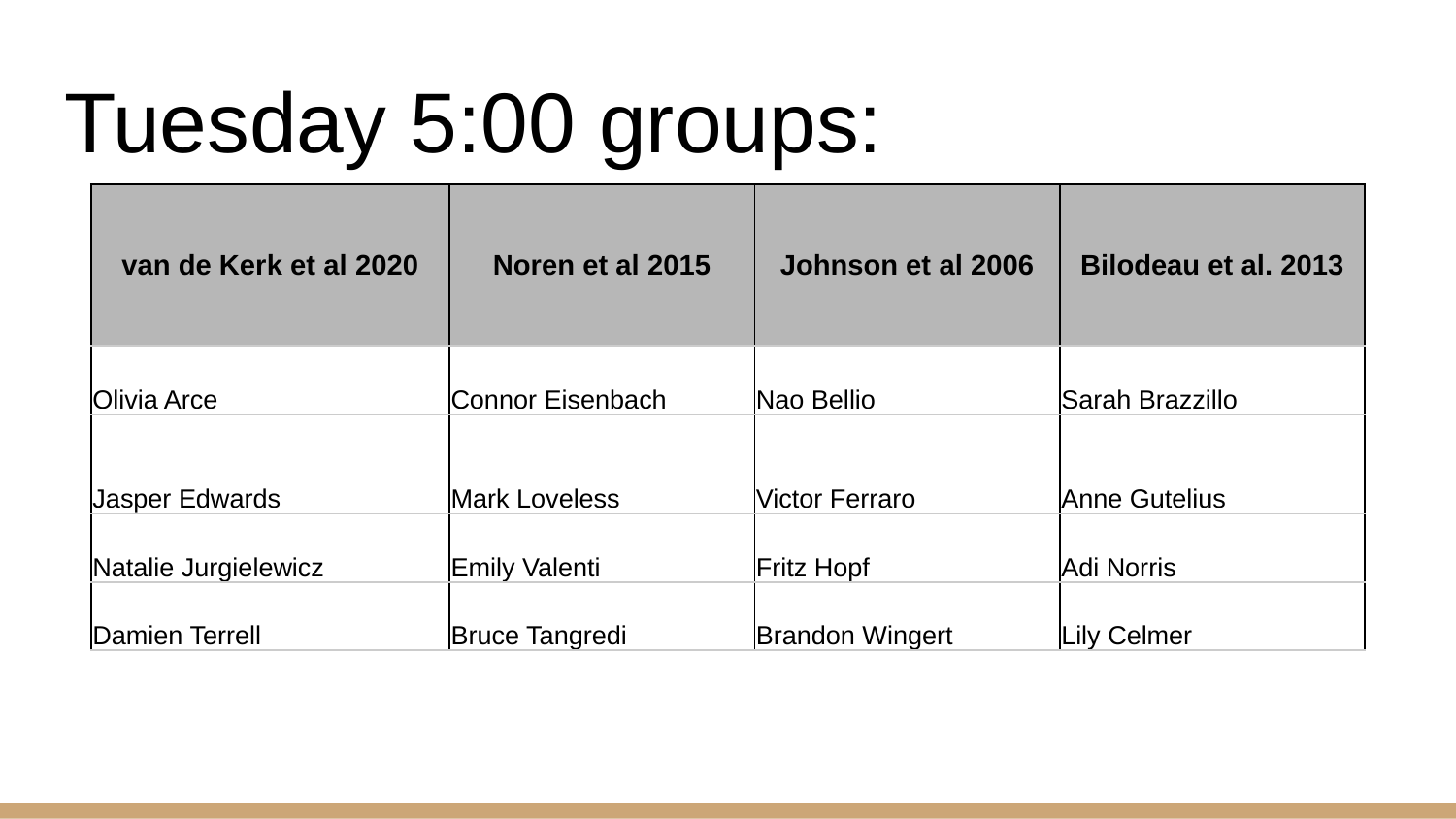

# Tuesday 5:00 groups:
| van de Kerk et al 2020 | Noren et al 2015 | Johnson et al 2006 | Bilodeau et al. 2013 |
| --- | --- | --- | --- |
| Olivia Arce | Connor Eisenbach | Nao Bellio | Sarah Brazzillo |
| Jasper Edwards | Mark Loveless | Victor Ferraro | Anne Gutelius |
| Natalie Jurgielewicz | Emily Valenti | Fritz Hopf | Adi Norris |
| Damien Terrell | Bruce Tangredi | Brandon Wingert | Lily Celmer |